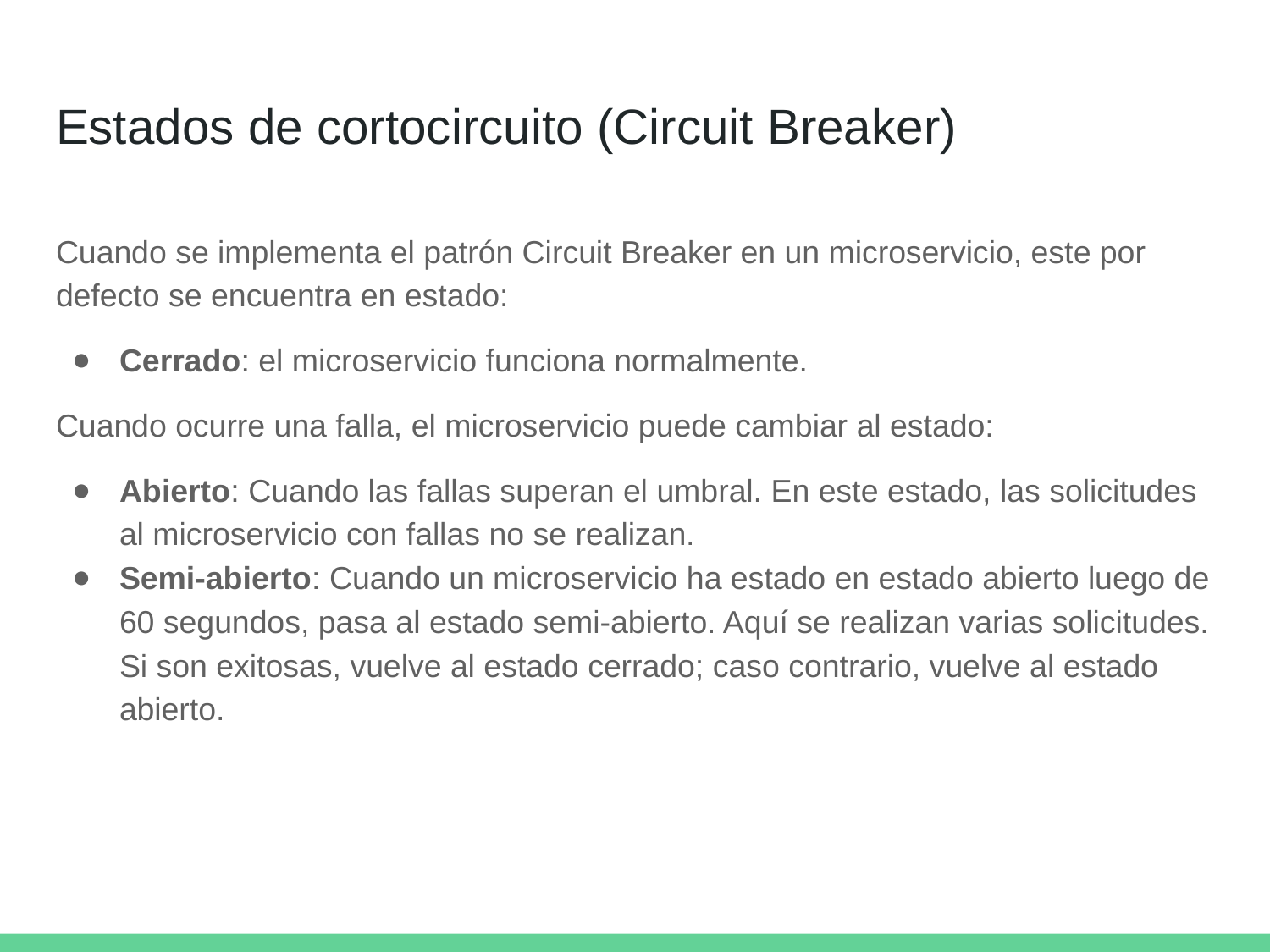

# Estados de cortocircuito (Circuit Breaker)
Cuando se implementa el patrón Circuit Breaker en un microservicio, este por defecto se encuentra en estado:
Cerrado: el microservicio funciona normalmente.
Cuando ocurre una falla, el microservicio puede cambiar al estado:
Abierto: Cuando las fallas superan el umbral. En este estado, las solicitudes al microservicio con fallas no se realizan.
Semi-abierto: Cuando un microservicio ha estado en estado abierto luego de 60 segundos, pasa al estado semi-abierto. Aquí se realizan varias solicitudes. Si son exitosas, vuelve al estado cerrado; caso contrario, vuelve al estado abierto.